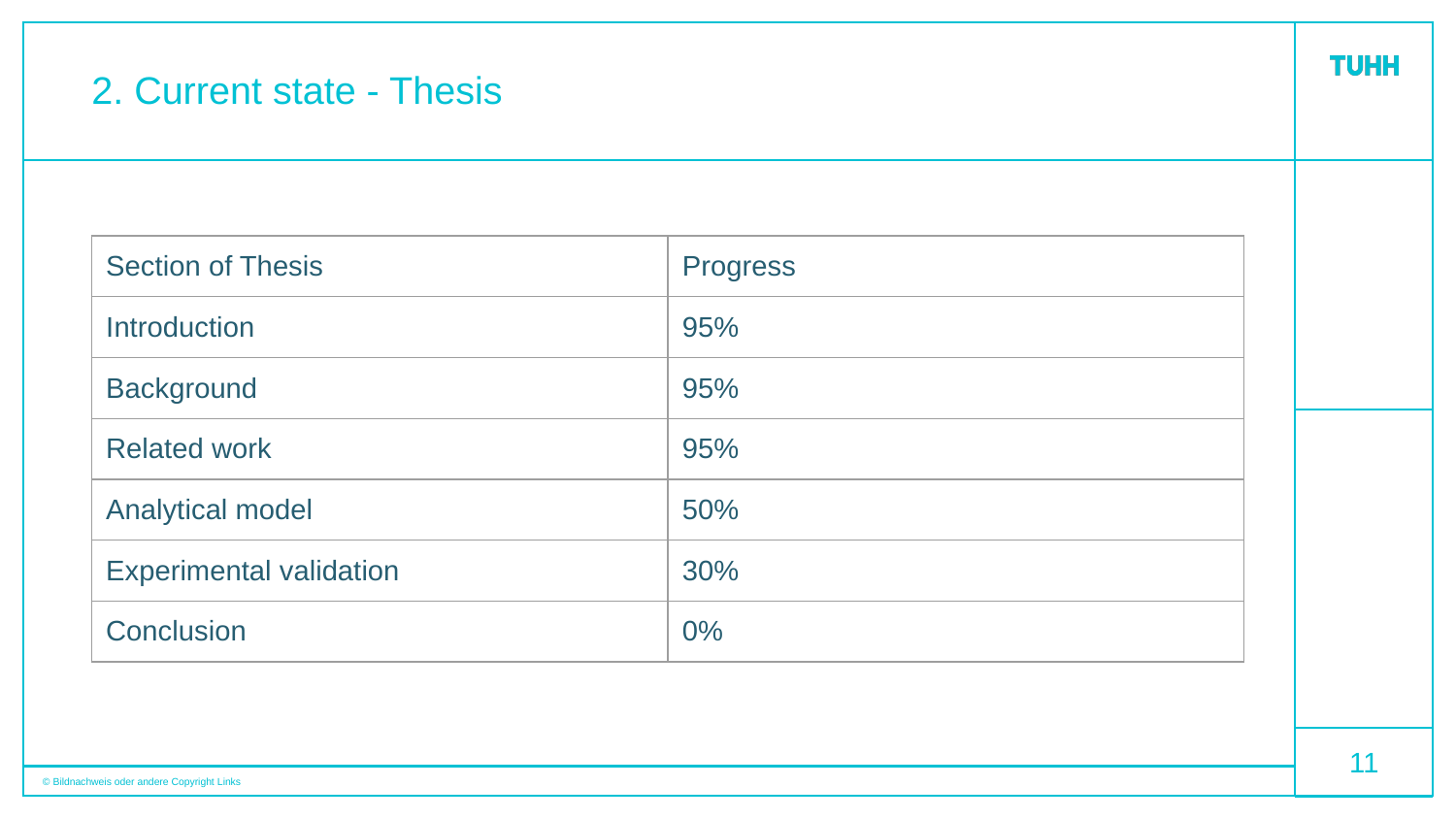

# 2. Current state - Thesis
| Section of Thesis | Progress |
| --- | --- |
| Introduction | 95% |
| Background | 95% |
| Related work | 95% |
| Analytical model | 50% |
| Experimental validation | 30% |
| Conclusion | 0% |
11
© Bildnachweis oder andere Copyright Links